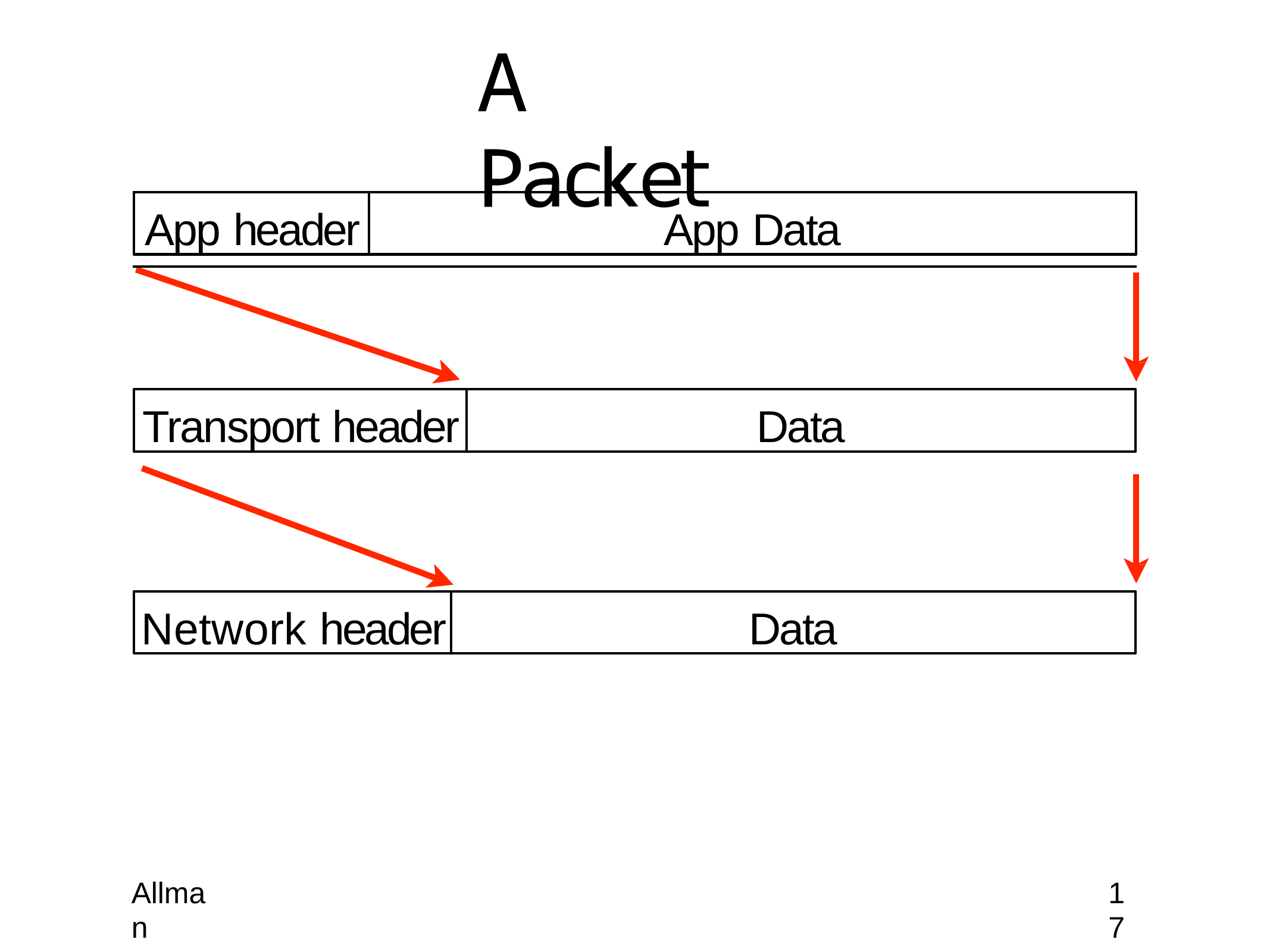

# A Packet

App header
App Data

Transport header
Data

Network header
Data
Allman
17